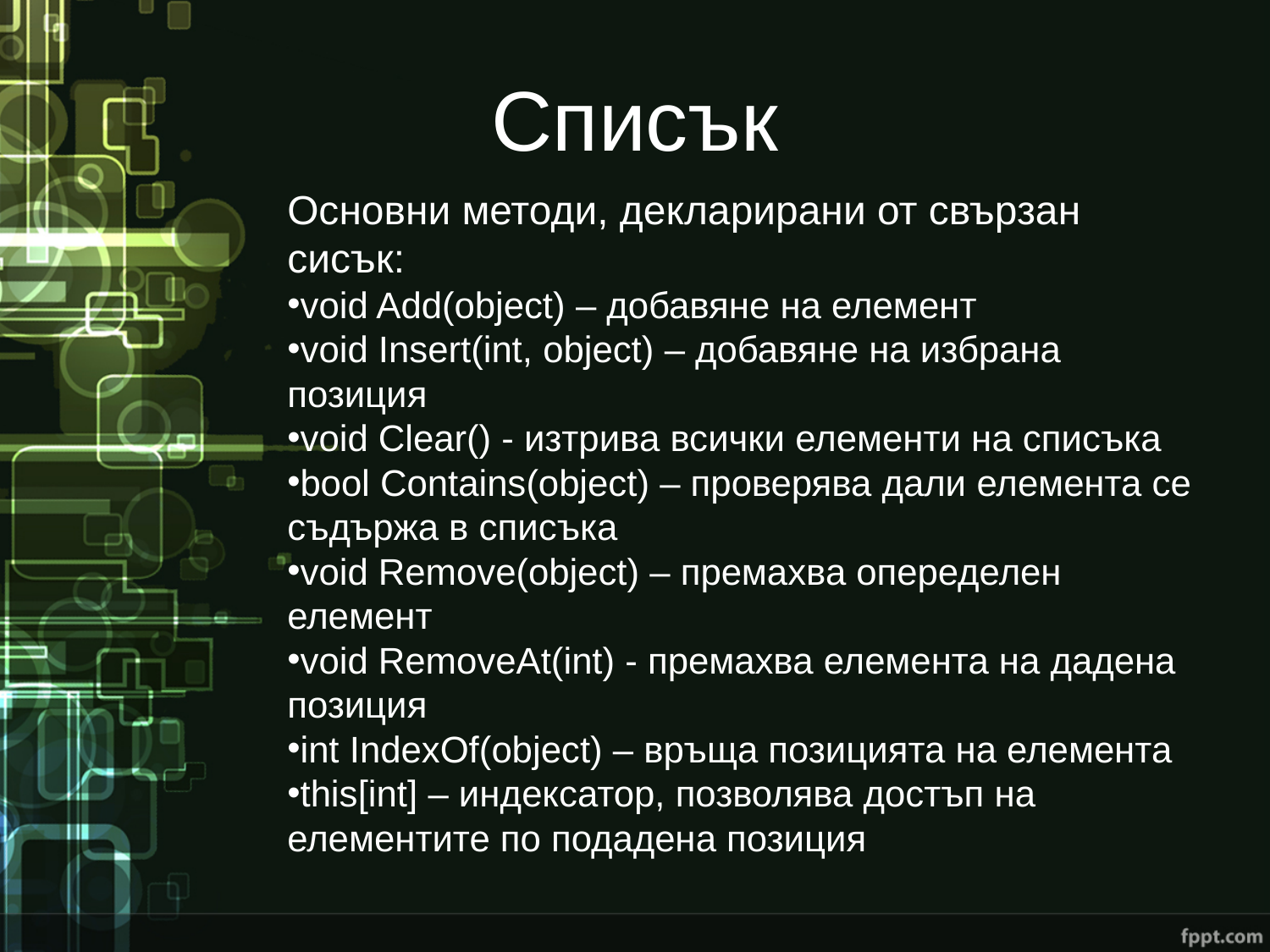

Списък
Основни методи, декларирани от свързан сисък:
void Add(object) – добавяне на елемент
void Insert(int, object) – добавяне на избрана позиция
void Clear() - изтрива всички елементи на списъка
bool Contains(object) – проверява дали елемента се съдържа в списъка
void Remove(object) – премахва опеределен елемент
void RemoveAt(int) - премахва елемента на дадена позиция
int IndexOf(object) – връща позицията на елемента
this[int] – индексатор, позволява достъп на елементите по подадена позиция